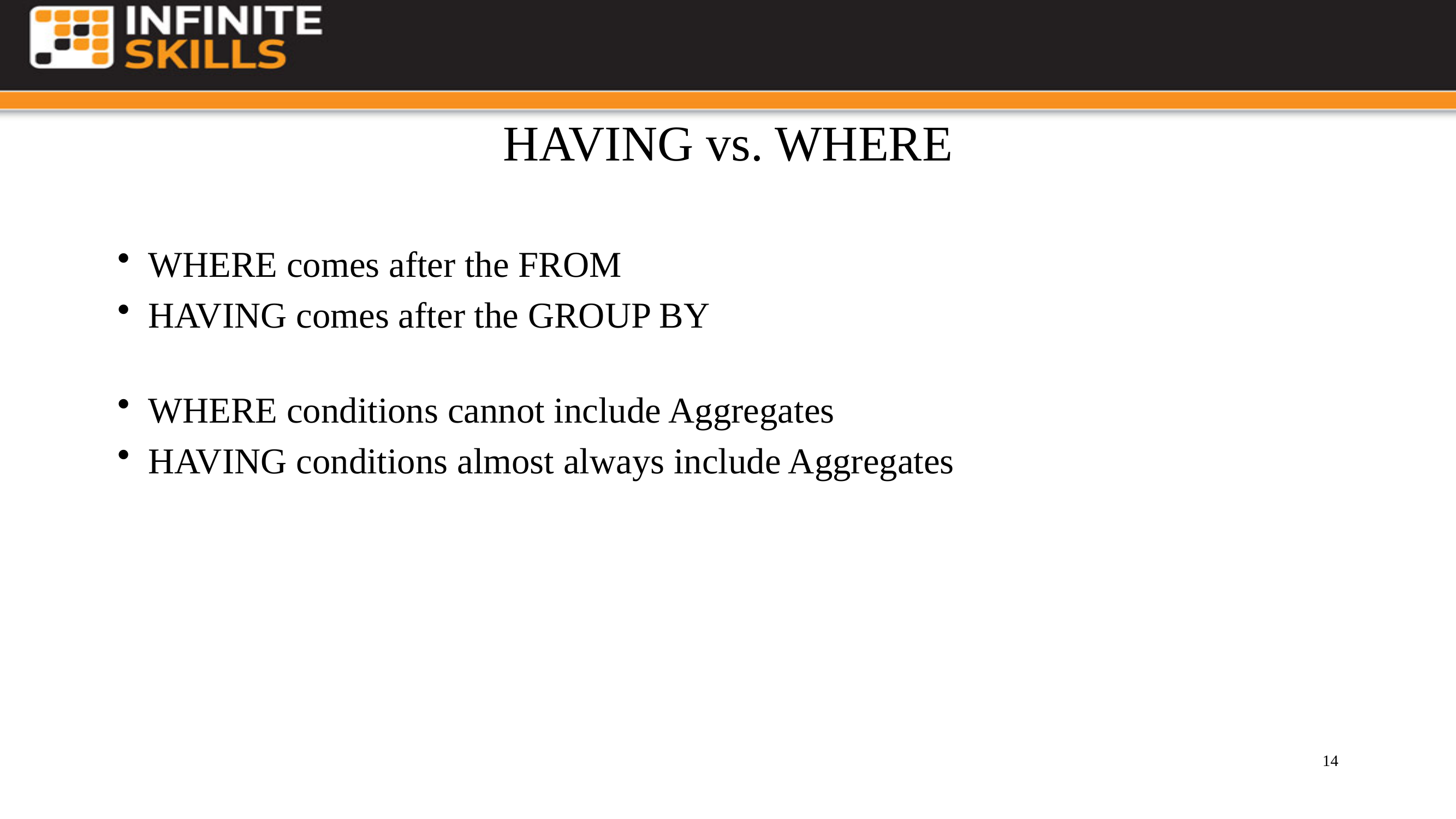

# HAVING vs. WHERE
WHERE comes after the FROM
HAVING comes after the GROUP BY
WHERE conditions cannot include Aggregates
HAVING conditions almost always include Aggregates

14